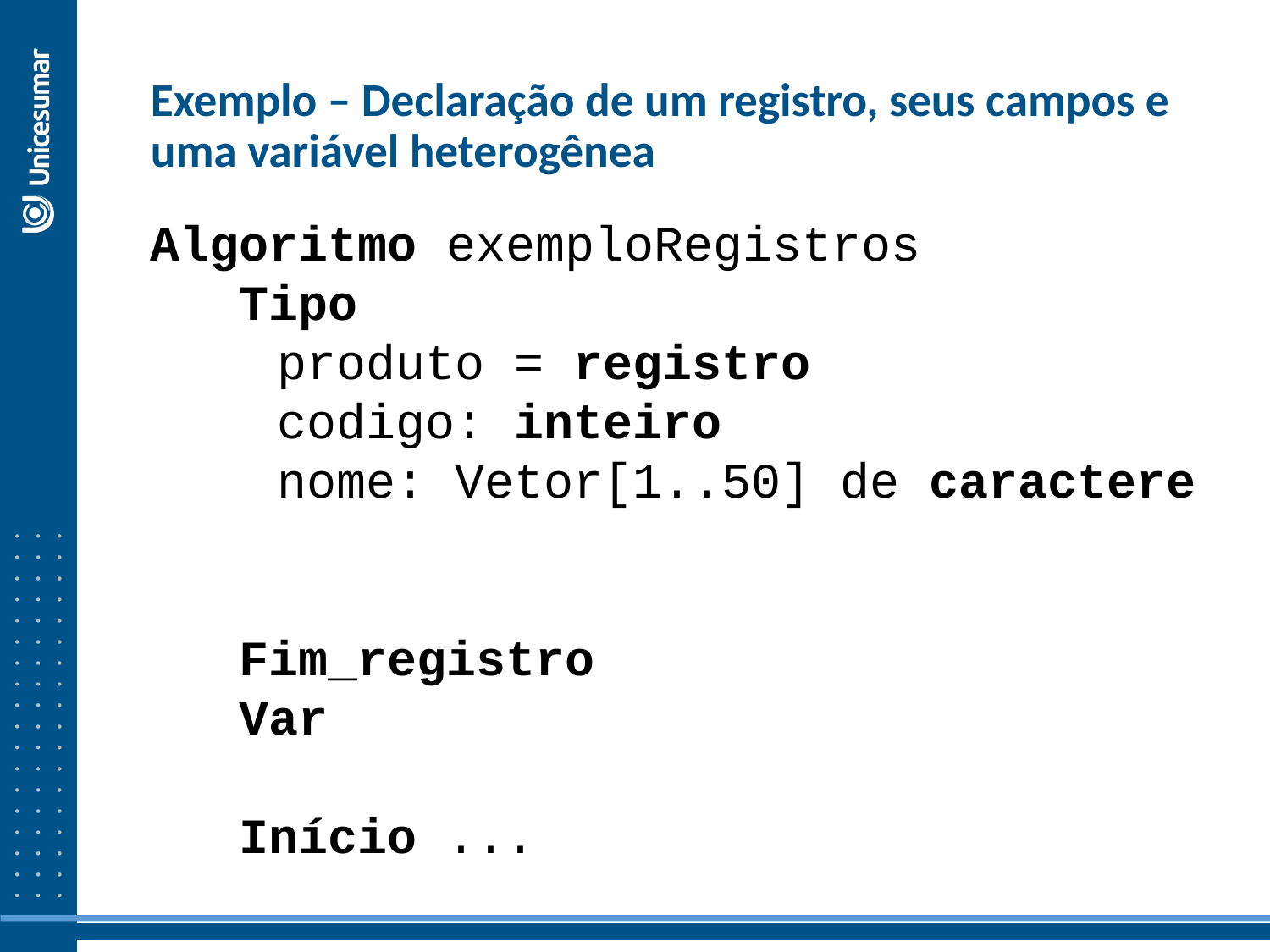

Exemplo – Declaração de um registro, seus campos e uma variável heterogênea
Algoritmo exemploRegistros
   Tipo
	produto = registro
	codigo: inteiro
	nome: Vetor[1..50] de caractere

   Fim_registro
   Var

   Início ...